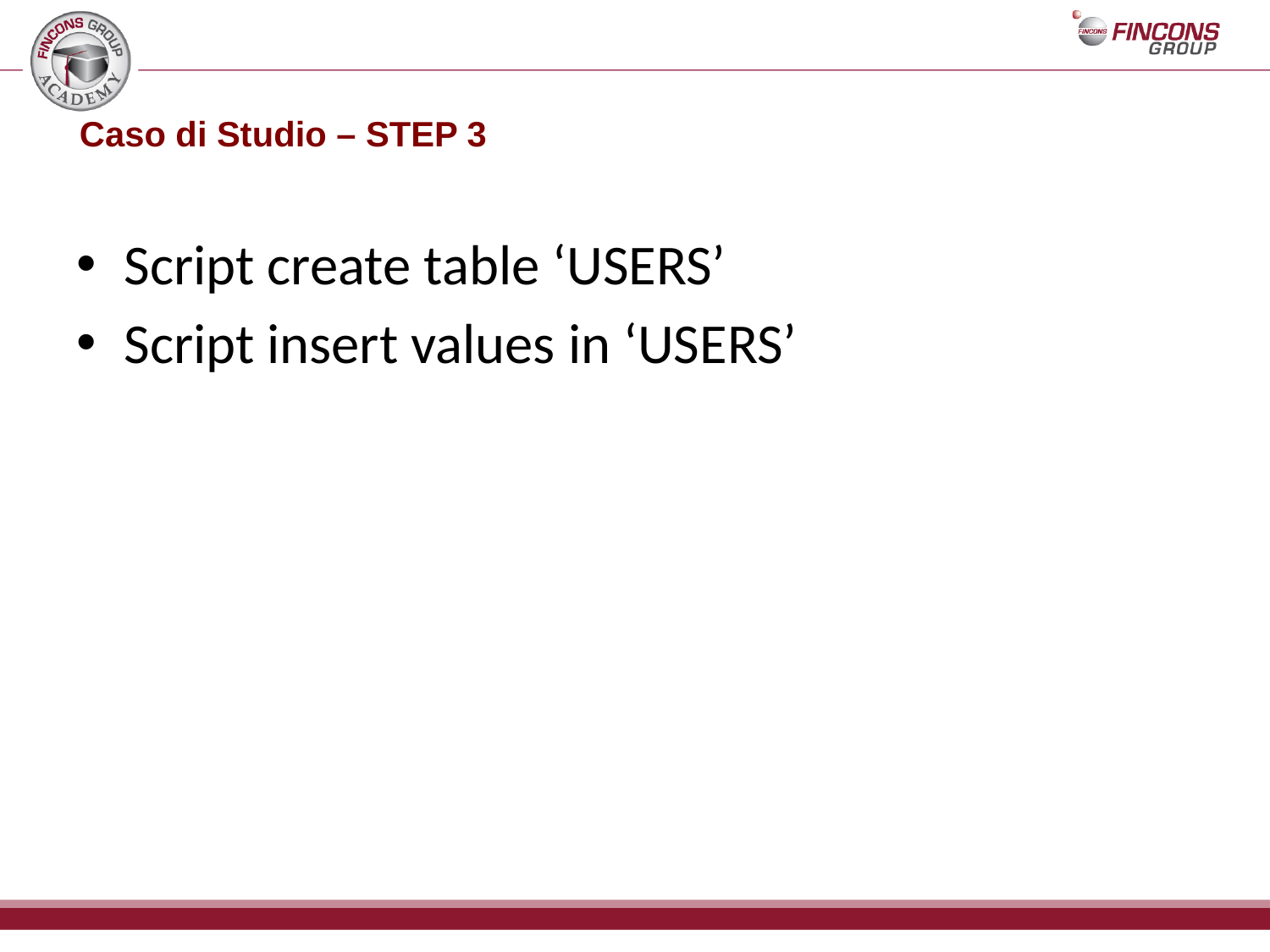

# Caso di Studio – STEP 3
Script create table ‘USERS’
Script insert values in ‘USERS’